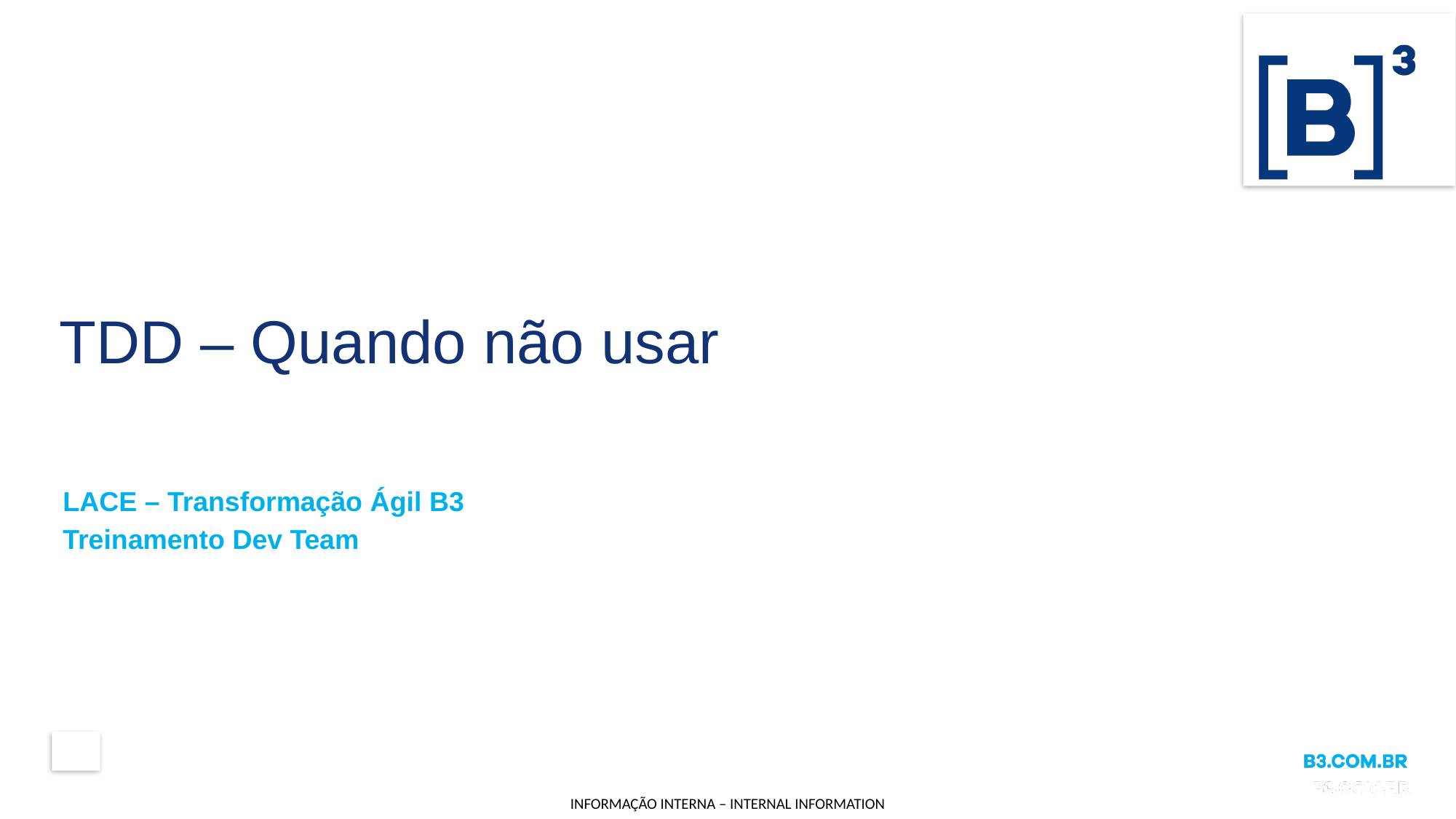

# TDD – Quando não usar
LACE – Transformação Ágil B3
Treinamento Dev Team